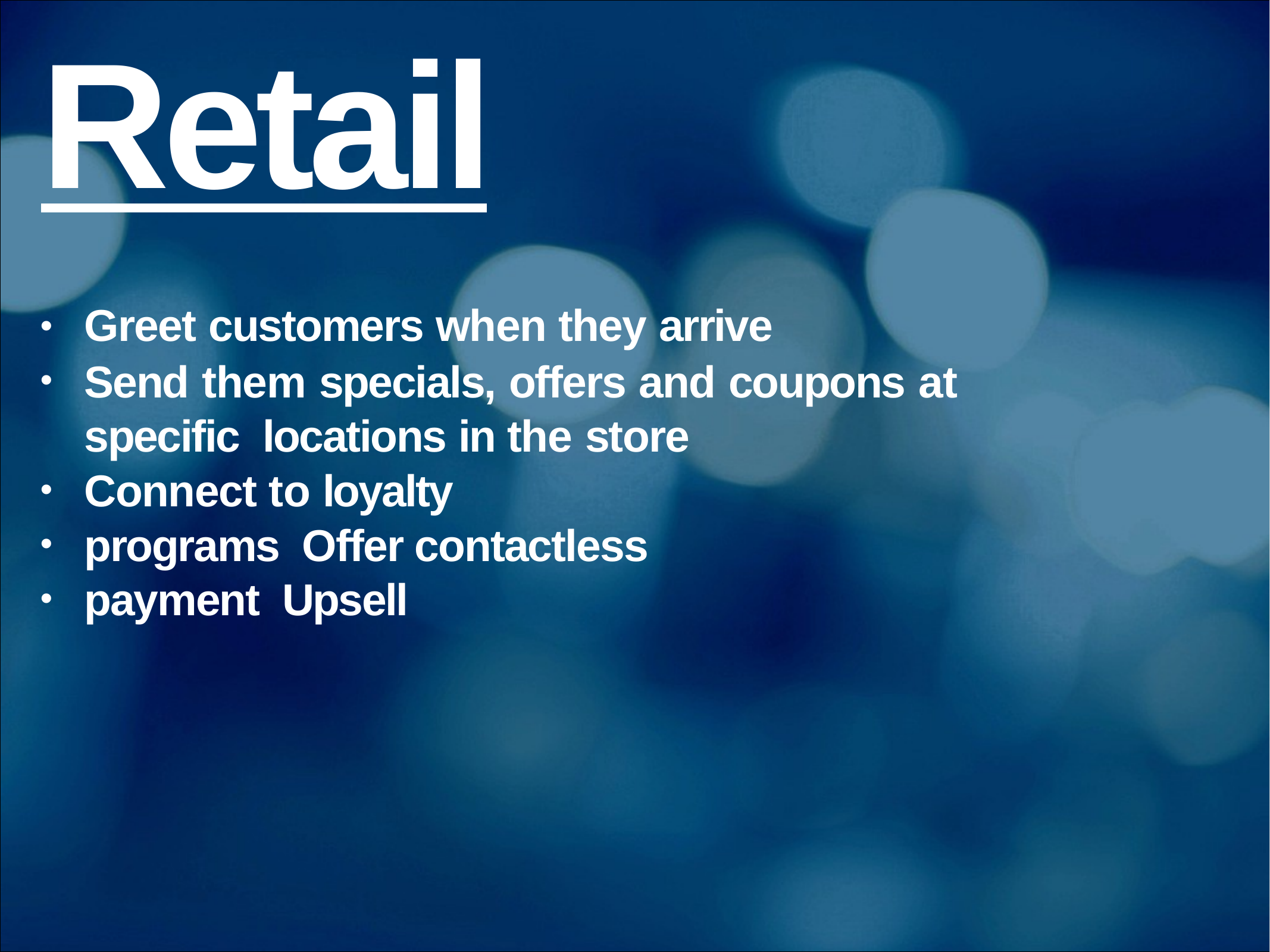

# Retail

Greet customers when they arrive
Send them specials, offers and coupons at specific  locations in the store
Connect to loyalty programs  Offer contactless payment  Upsell
•
•
•
•
•